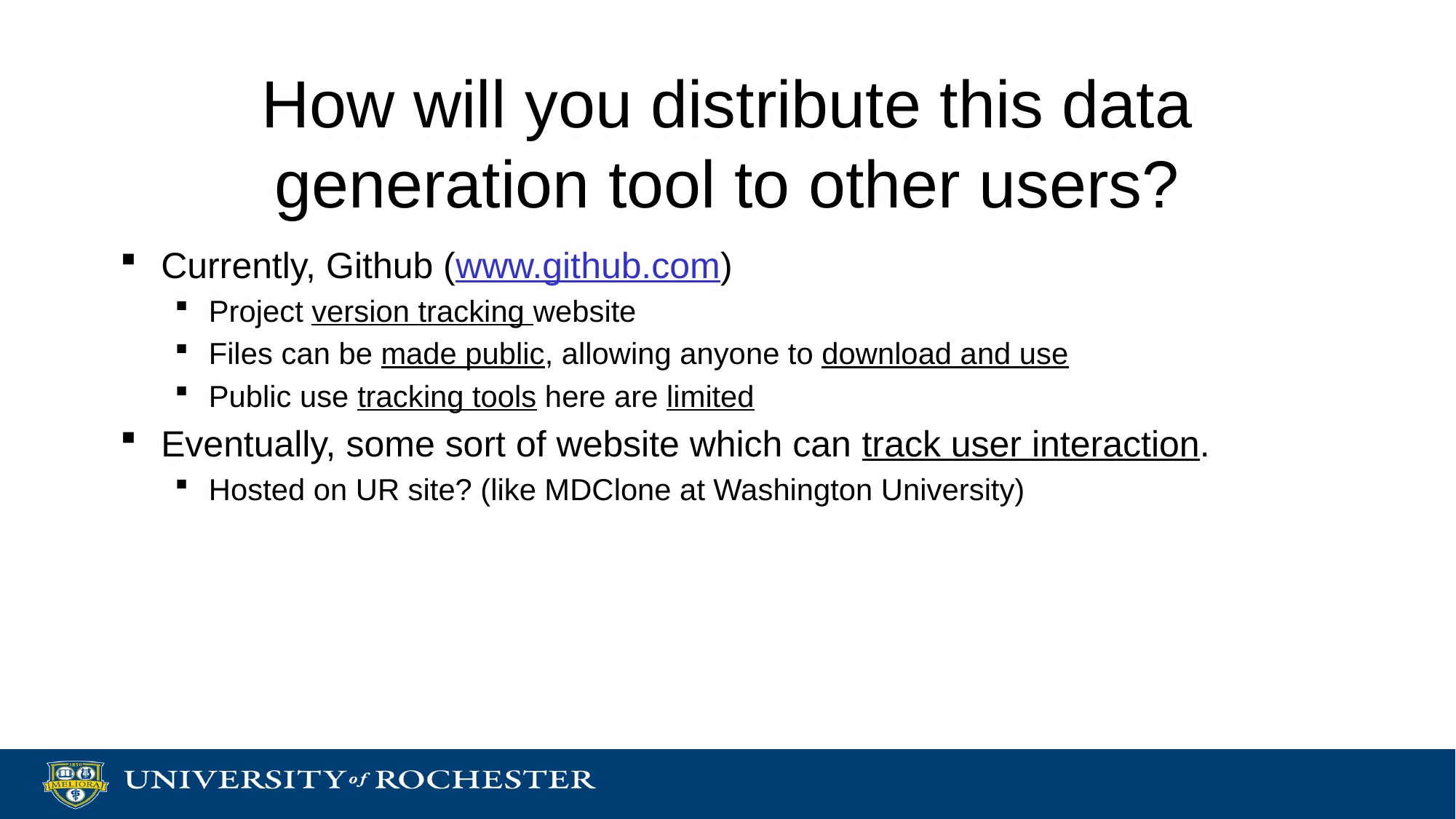

# How will you distribute this data generation tool to other users?
Currently, Github (www.github.com)
Project version tracking website
Files can be made public, allowing anyone to download and use
Public use tracking tools here are limited
Eventually, some sort of website which can track user interaction.
Hosted on UR site? (like MDClone at Washington University)